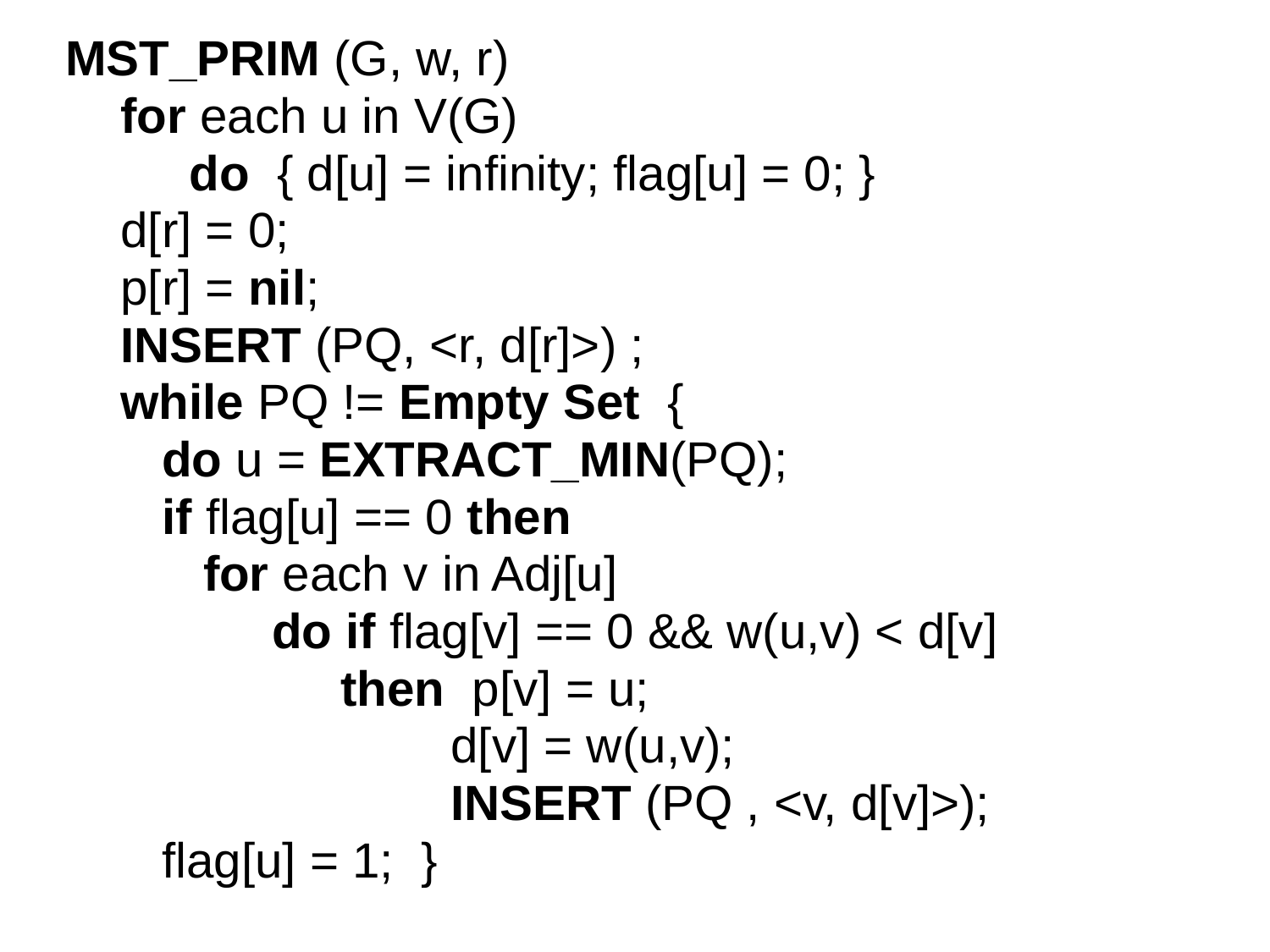

MST_PRIM (G, w, r)
    for each u in V(G)
         do  { d[u] = infinity; flag[u] = 0; }
    d[r] = 0;
    p[r] = nil;
    INSERT (PQ, <r, d[r]>) ;
    while PQ != Empty Set  {
       do u = EXTRACT_MIN(PQ);
       if flag[u] == 0 then
          for each v in Adj[u]
               do if flag[v] == 0 && w(u,v) < d[v]
                    then  p[v] = u;
                            d[v] = w(u,v);
                            INSERT (PQ , <v, d[v]>);
       flag[u] = 1;  }